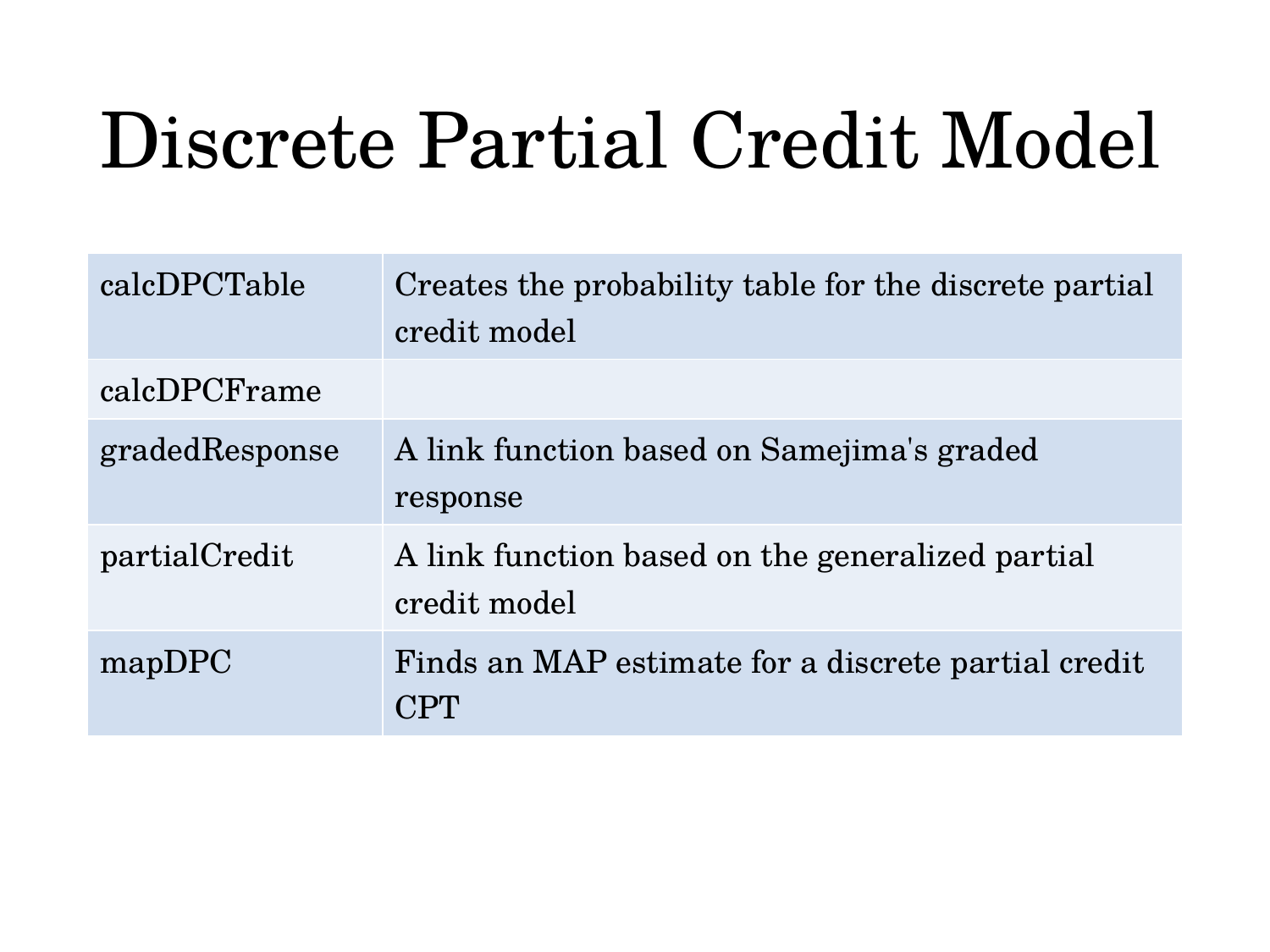

# Discrete Partial Credit Model
| calcDPCTable | Creates the probability table for the discrete partial credit model |
| --- | --- |
| calcDPCFrame |  |
| gradedResponse | A link function based on Samejima's graded response |
| partialCredit | A link function based on the generalized partial credit model |
| mapDPC | Finds an MAP estimate for a discrete partial credit CPT |